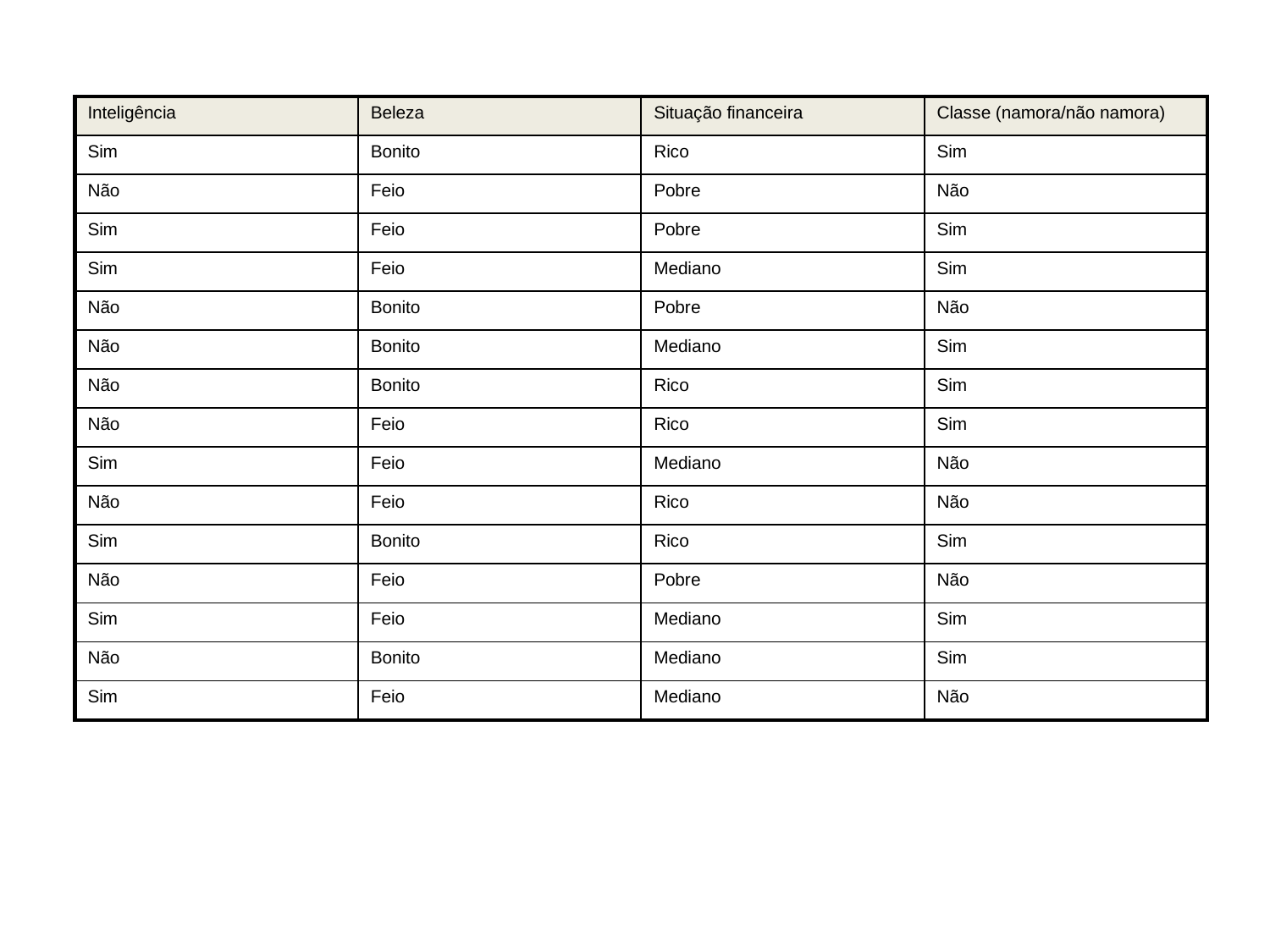

| Inteligência | Beleza | Situação financeira | Classe (namora/não namora) |
| --- | --- | --- | --- |
| Sim | Bonito | Rico | Sim |
| Não | Feio | Pobre | Não |
| Sim | Feio | Pobre | Sim |
| Sim | Feio | Mediano | Sim |
| Não | Bonito | Pobre | Não |
| Não | Bonito | Mediano | Sim |
| Não | Bonito | Rico | Sim |
| Não | Feio | Rico | Sim |
| Sim | Feio | Mediano | Não |
| Não | Feio | Rico | Não |
| Sim | Bonito | Rico | Sim |
| Não | Feio | Pobre | Não |
| Sim | Feio | Mediano | Sim |
| Não | Bonito | Mediano | Sim |
| Sim | Feio | Mediano | Não |